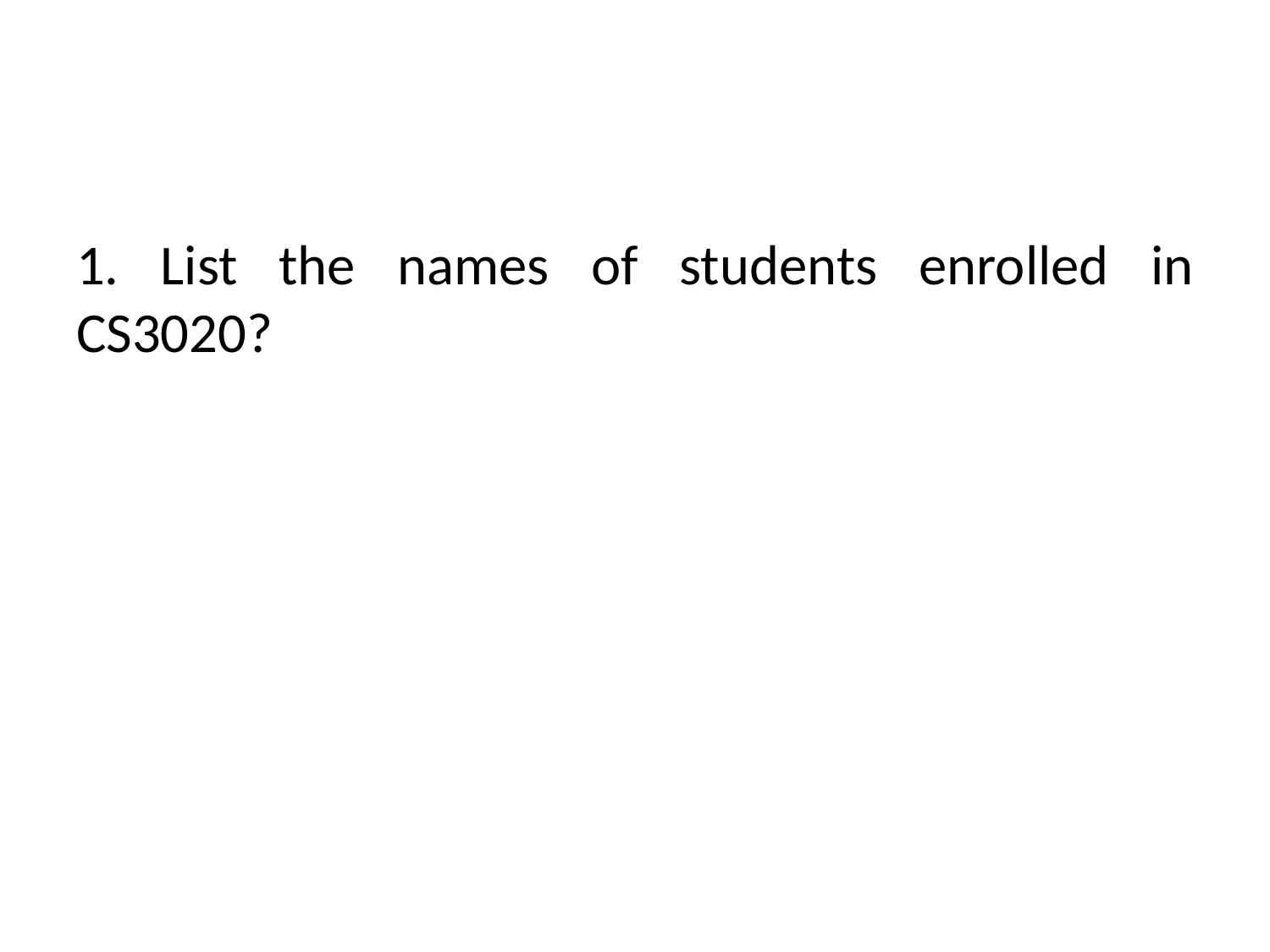

#
1. List the names of students enrolled in CS3020?